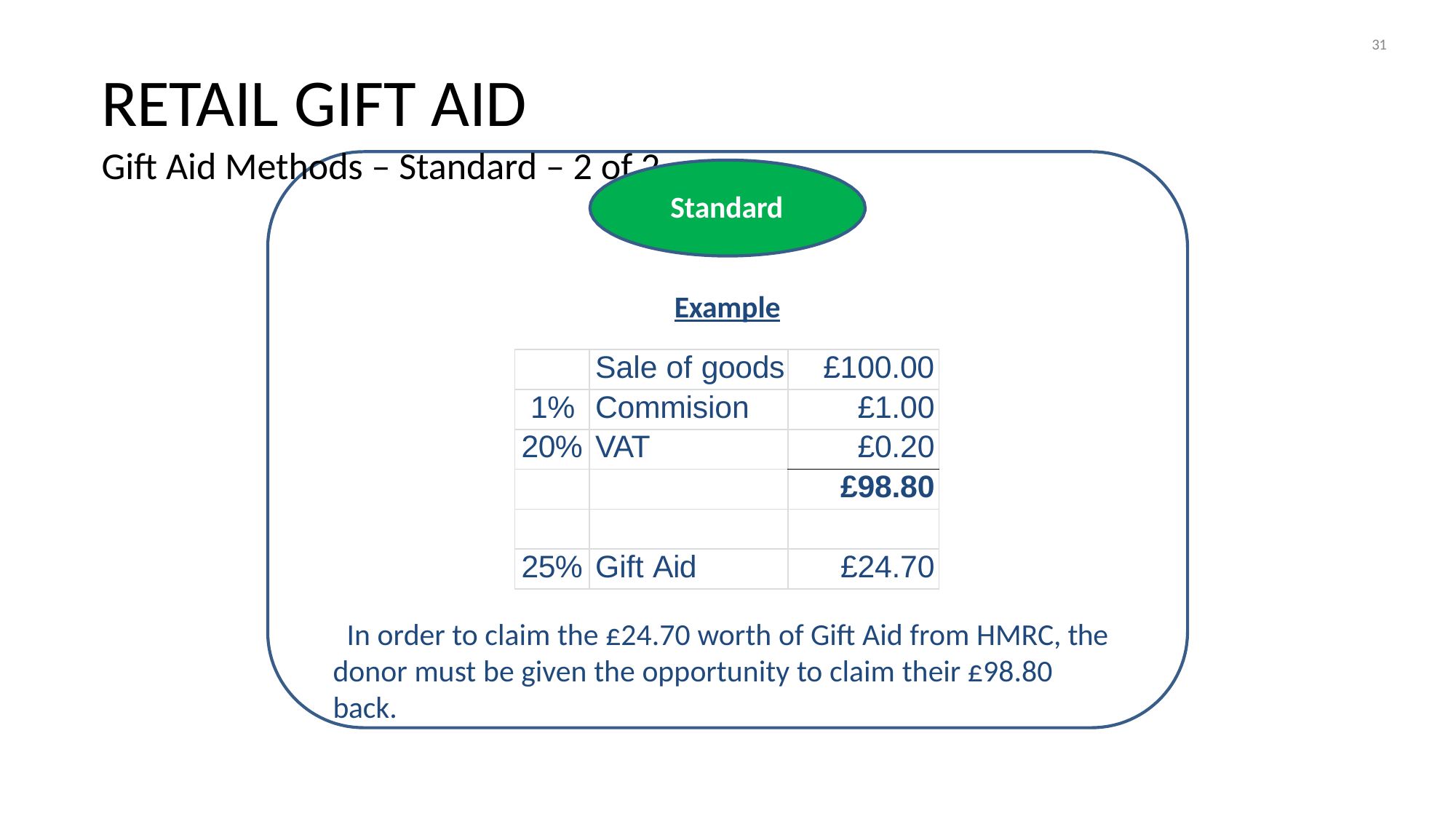

31
# RETAIL GIFT AID
Gift Aid Methods – Standard – 2 of 2

Standard
Example
|  | Sale of goods | £100.00 |
| --- | --- | --- |
| 1% | Commision | £1.00 |
| 20% | VAT | £0.20 |
|  |  | £98.80 |
|  |  |  |
| 25% | Gift Aid | £24.70 |
In order to claim the £24.70 worth of Gift Aid from HMRC, the
donor must be given the opportunity to claim their £98.80 back.